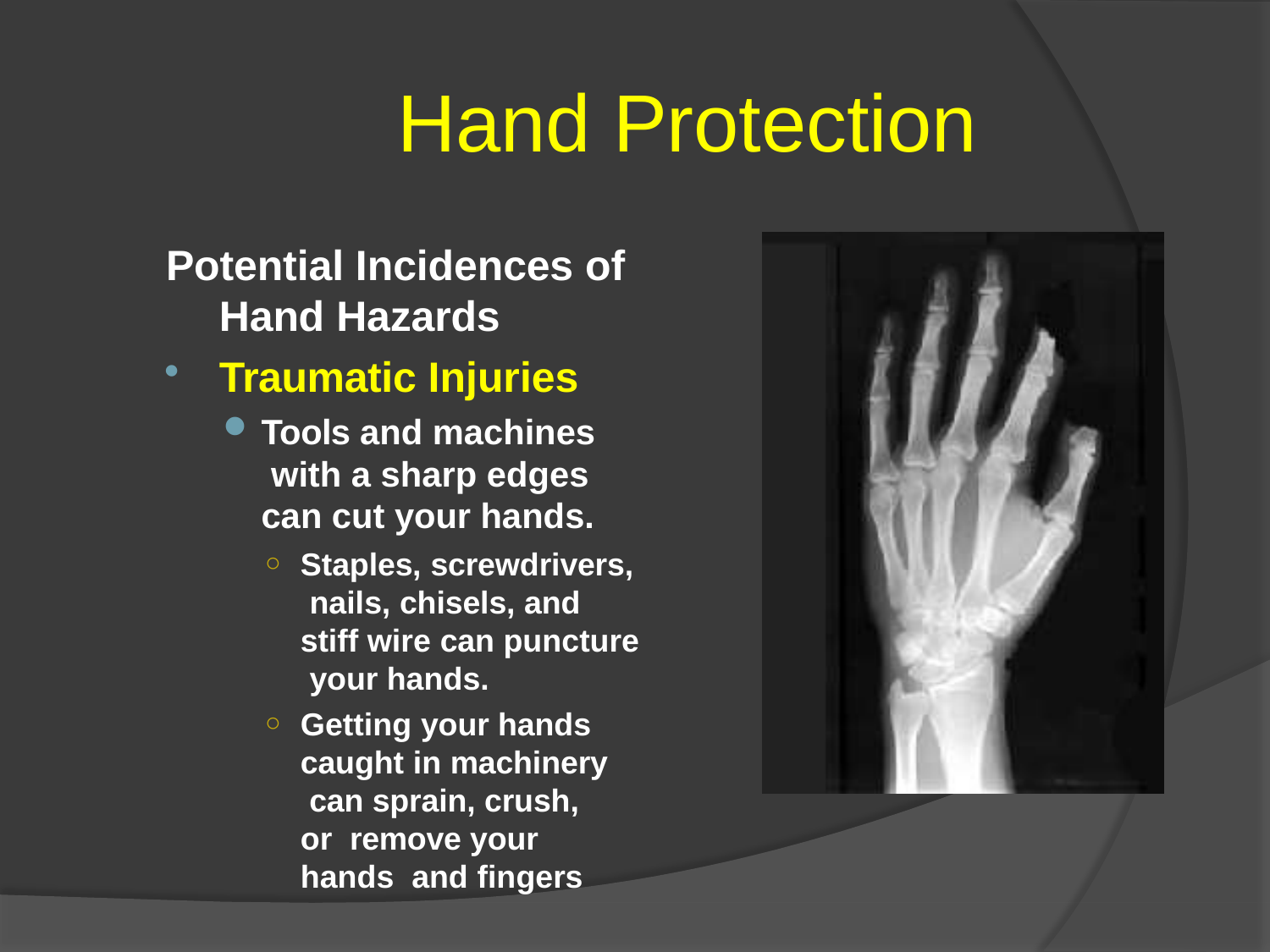

# Hand Protection

Potential Incidences of
Hand Hazards
Traumatic Injuries
Tools and machines  with a sharp edges  can cut your hands.
Staples, screwdrivers,  nails, chisels, and
stiff wire can puncture  your hands.
Getting your hands  caught in machinery  can sprain, crush, or  remove your hands  and fingers